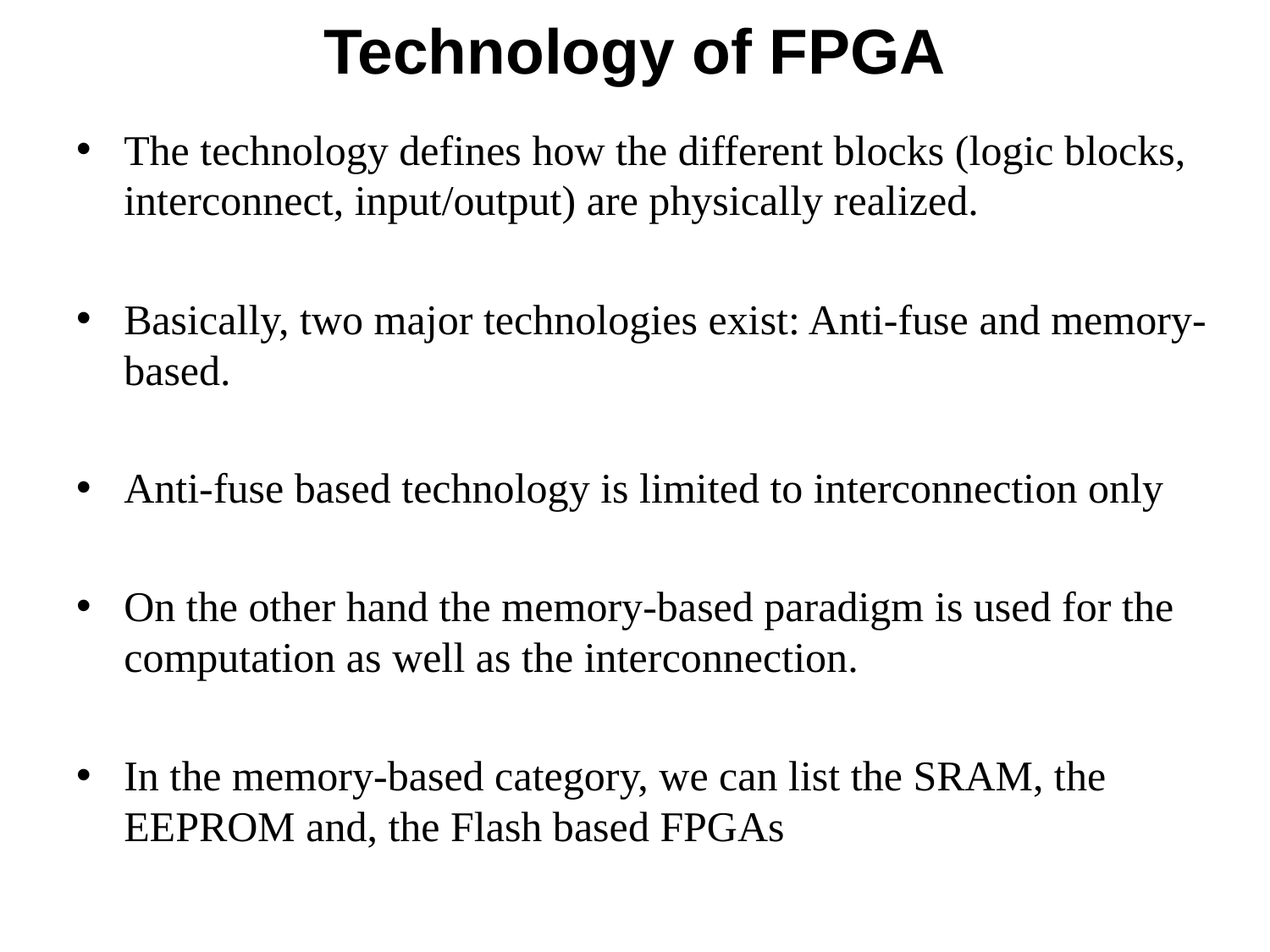

# Technology of FPGA
The technology defines how the different blocks (logic blocks, interconnect, input/output) are physically realized.

Basically, two major technologies exist: Anti-fuse and memory-based.

Anti-fuse based technology is limited to interconnection only

On the other hand the memory-based paradigm is used for the computation as well as the interconnection.

In the memory-based category, we can list the SRAM, the EEPROM and, the Flash based FPGAs